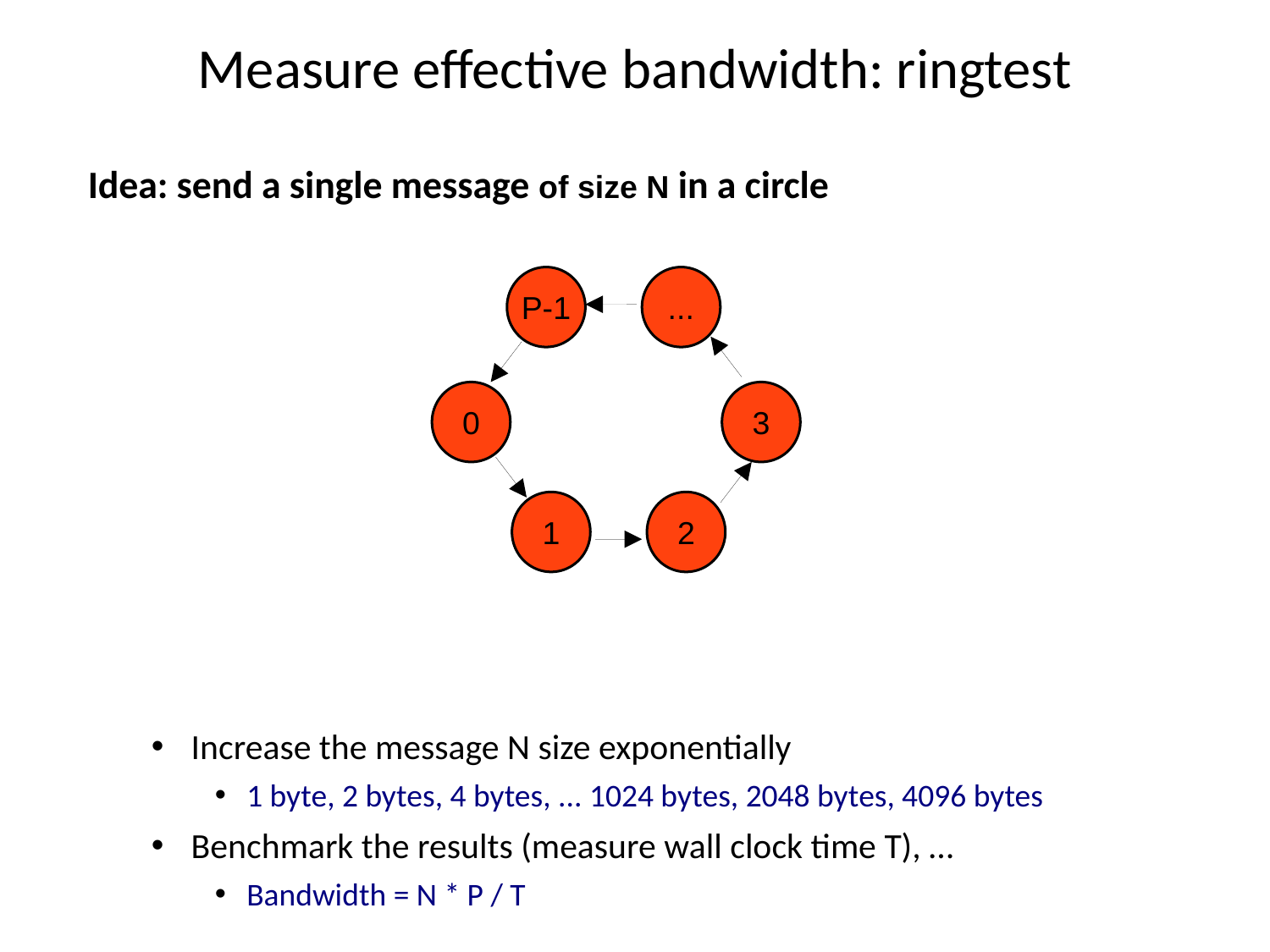

# Measure effective bandwidth: ringtest
Idea: send a single message of size N in a circle

Increase the message N size exponentially
1 byte, 2 bytes, 4 bytes, ... 1024 bytes, 2048 bytes, 4096 bytes
Benchmark the results (measure wall clock time T), …
Bandwidth = N * P / T
P-1
...

0
3

1
2